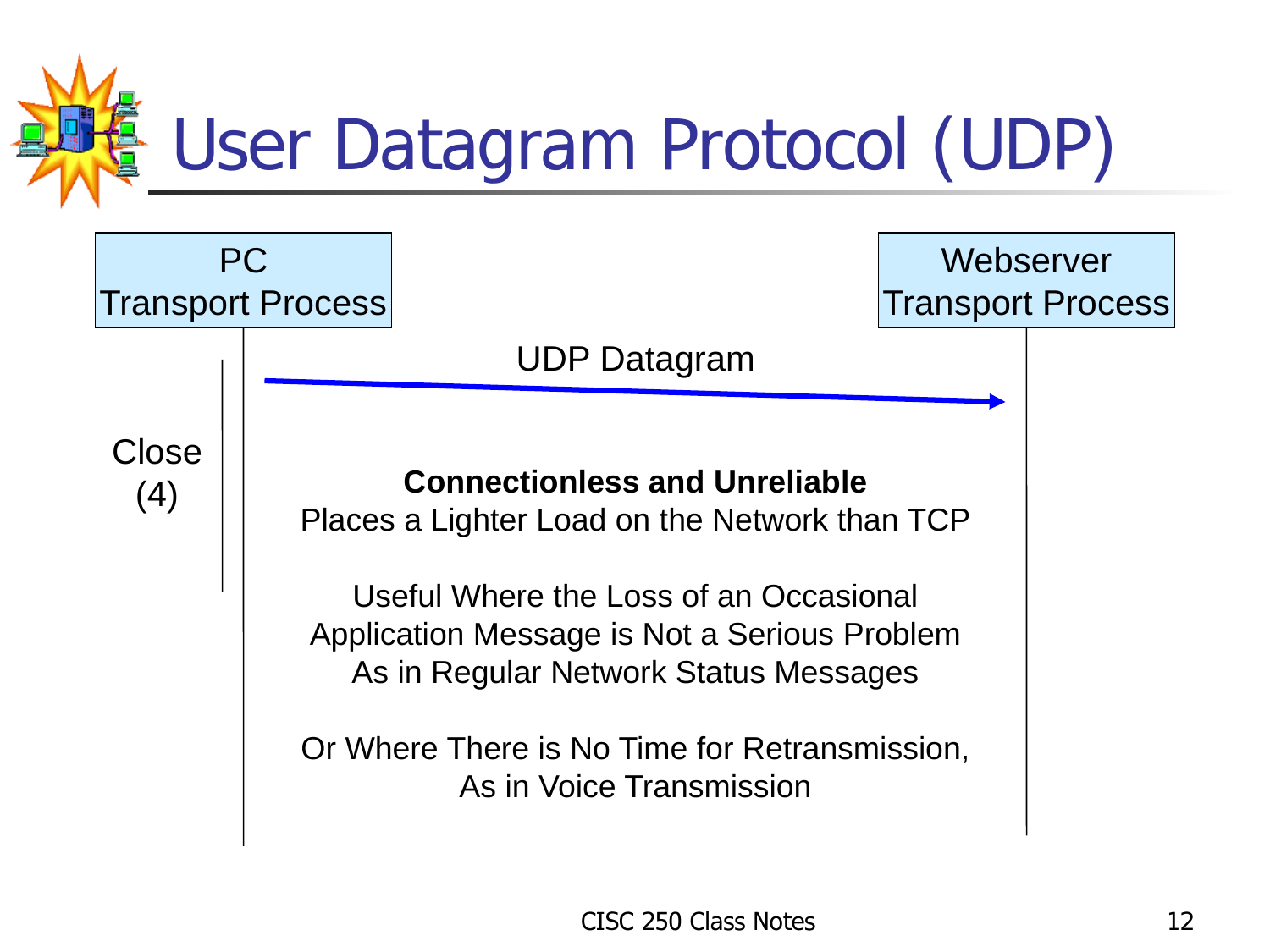

# User Datagram Protocol (UDP)
PC
Transport Process
Webserver
Transport Process

UDP Datagram

Close
(4)
Connectionless and Unreliable
Places a Lighter Load on the Network than TCP

Useful Where the Loss of an Occasional
Application Message is Not a Serious Problem
As in Regular Network Status Messages

Or Where There is No Time for Retransmission,
As in Voice Transmission

CISC 250 Class Notes
12